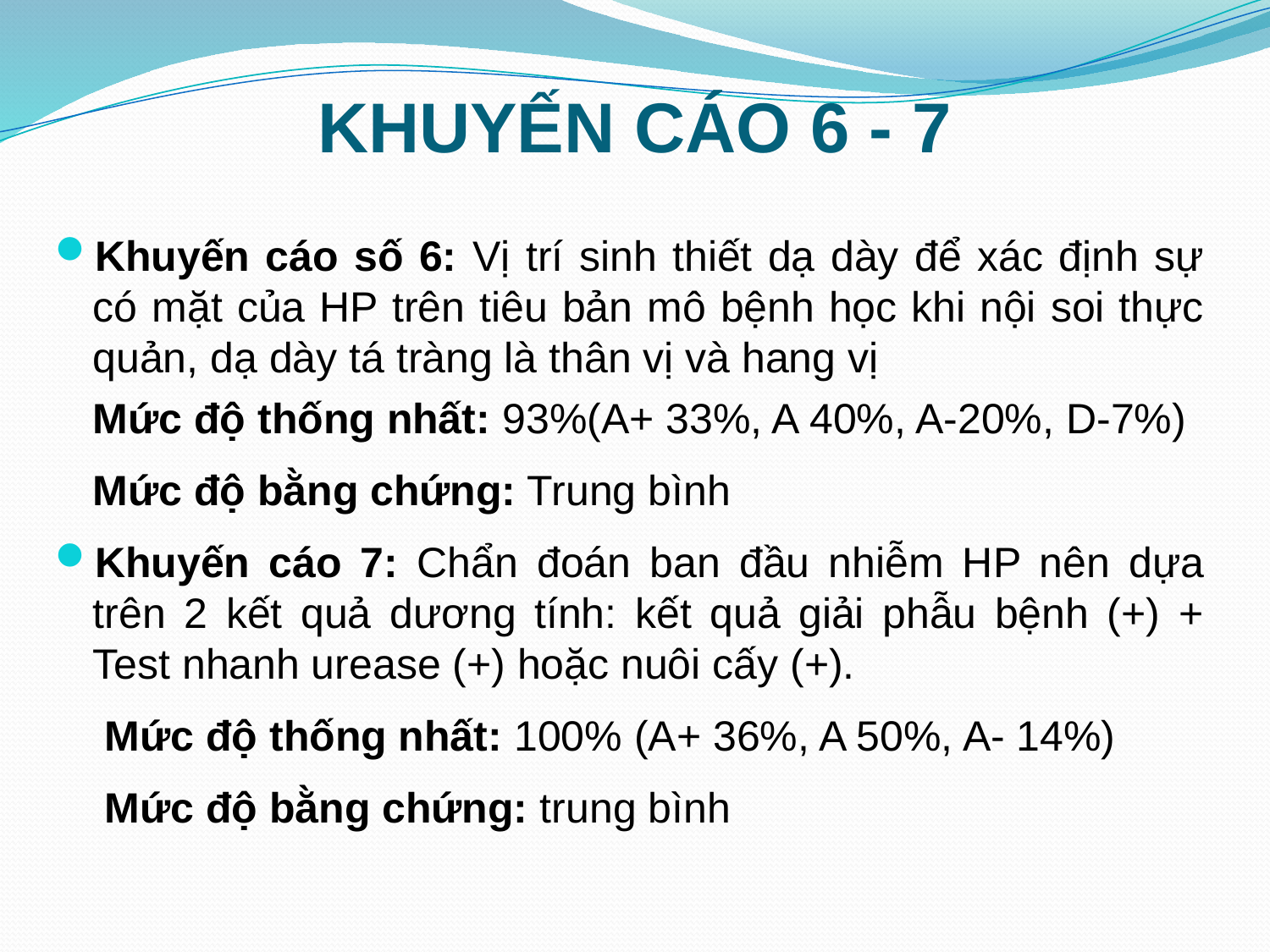

# KHUYẾN CÁO 6 - 7
Khuyến cáo số 6: Vị trí sinh thiết dạ dày để xác định sự có mặt của HP trên tiêu bản mô bệnh học khi nội soi thực quản, dạ dày tá tràng là thân vị và hang vị
	Mức độ thống nhất: 93%(A+ 33%, A 40%, A-20%, D-7%)
	Mức độ bằng chứng: Trung bình
Khuyến cáo 7: Chẩn đoán ban đầu nhiễm HP nên dựa trên 2 kết quả dương tính: kết quả giải phẫu bệnh (+) + Test nhanh urease (+) hoặc nuôi cấy (+).
	 Mức độ thống nhất: 100% (A+ 36%, A 50%, A- 14%)
	 Mức độ bằng chứng: trung bình